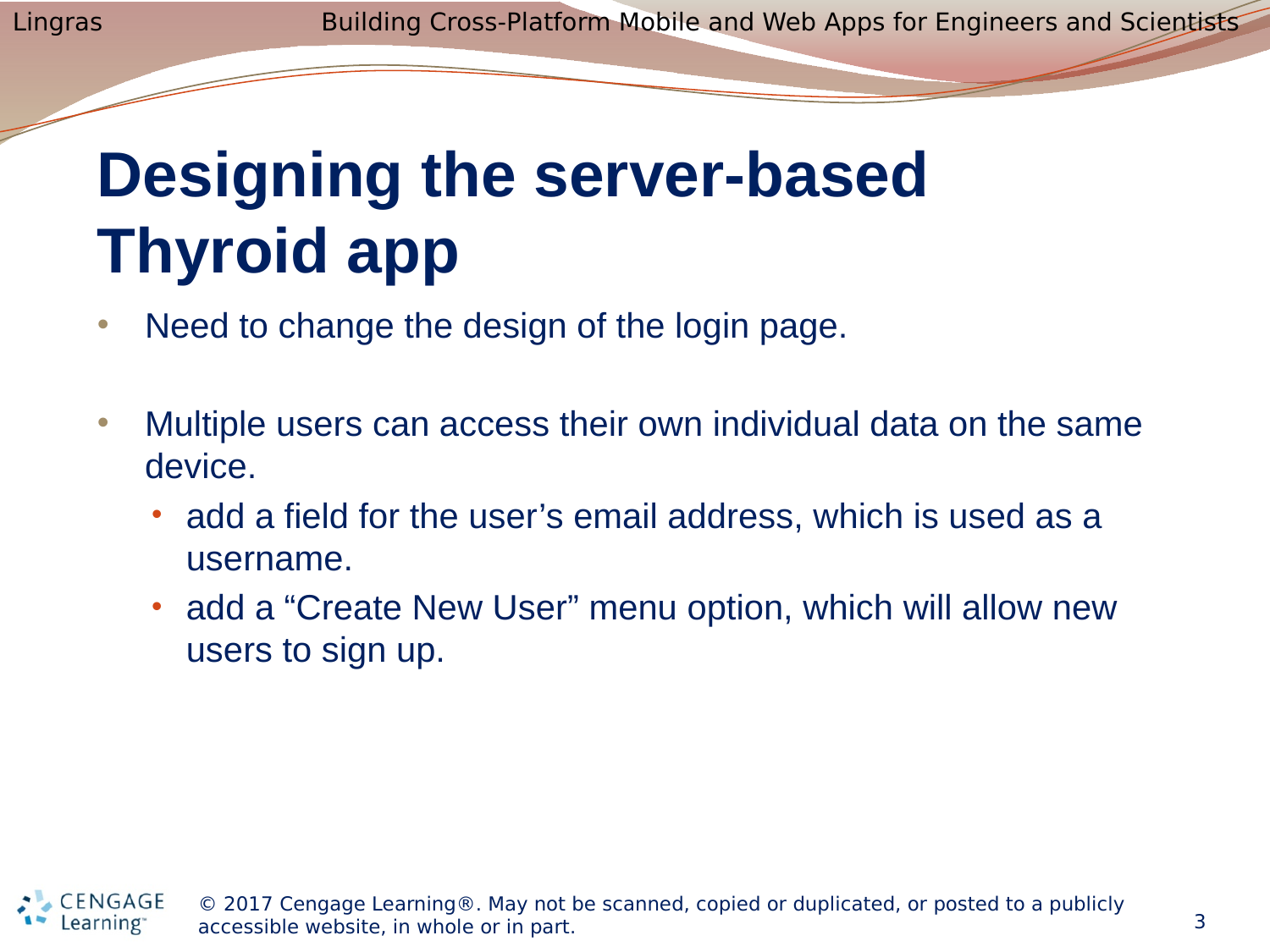

# Designing the server-based Thyroid app
Need to change the design of the login page.

Multiple users can access their own individual data on the same device.
add a field for the user’s email address, which is used as a username.
add a “Create New User” menu option, which will allow new users to sign up.
3
© 2017 Cengage Learning®. May not be scanned, copied or duplicated, or posted to a publicly accessible website, in whole or in part.